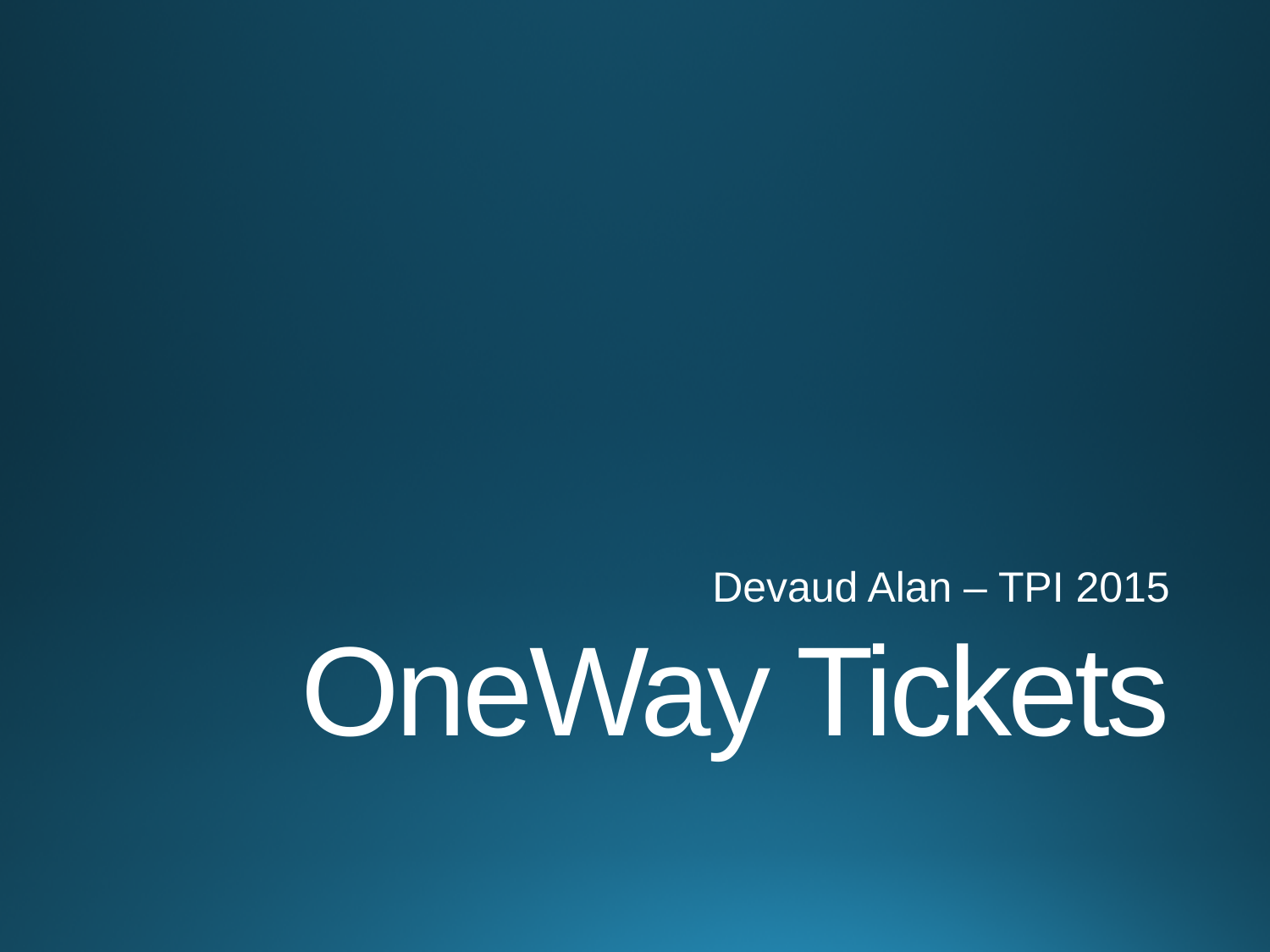

Devaud Alan – TPI 2015
# OneWay Tickets